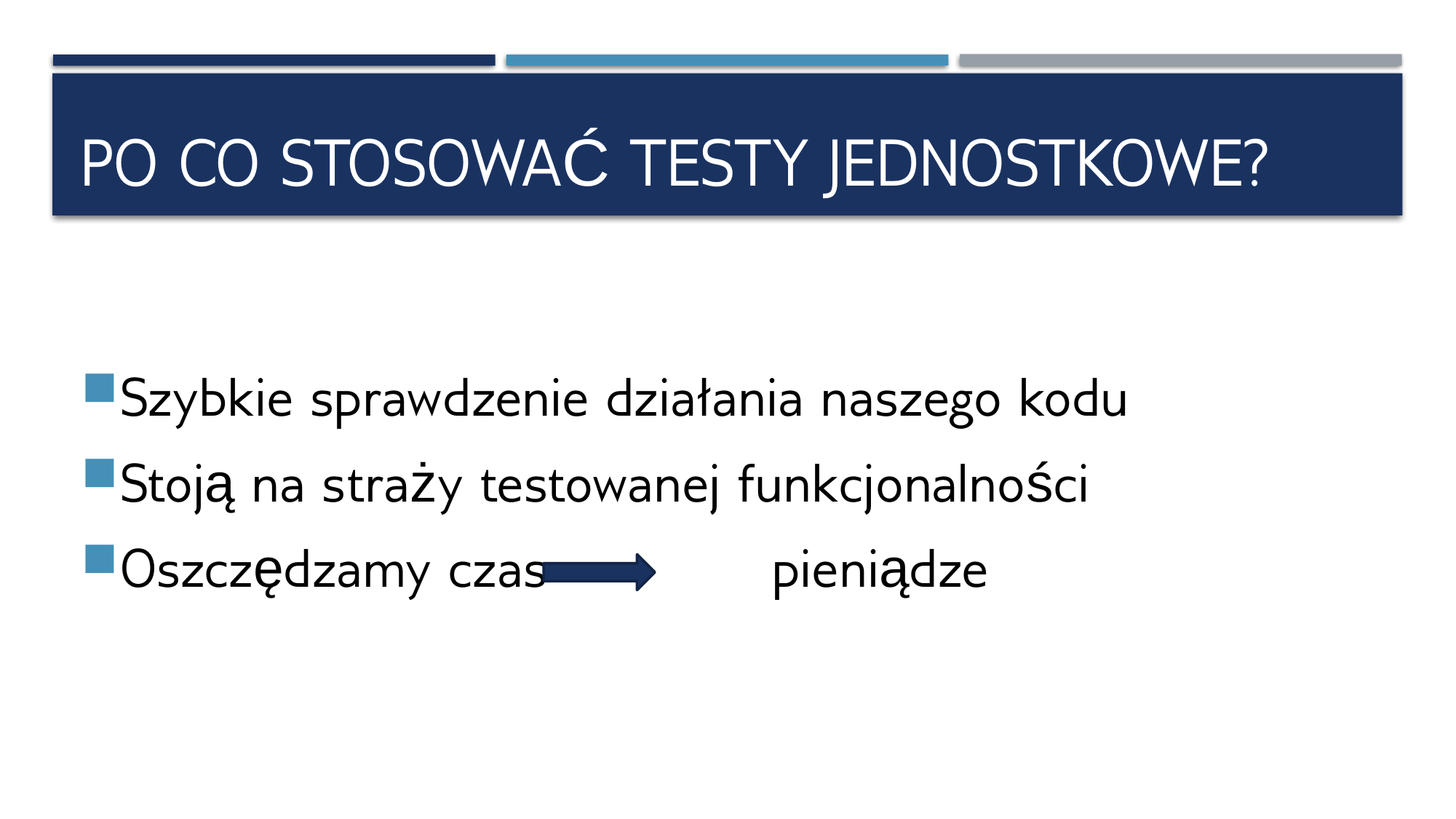

# PO CO STOSOWAĆ TESTY JEDNOSTKOWE?
Szybkie sprawdzenie działania naszego kodu
Stoją na straży testowanej funkcjonalności
Oszczędzamy czas			pieniądze